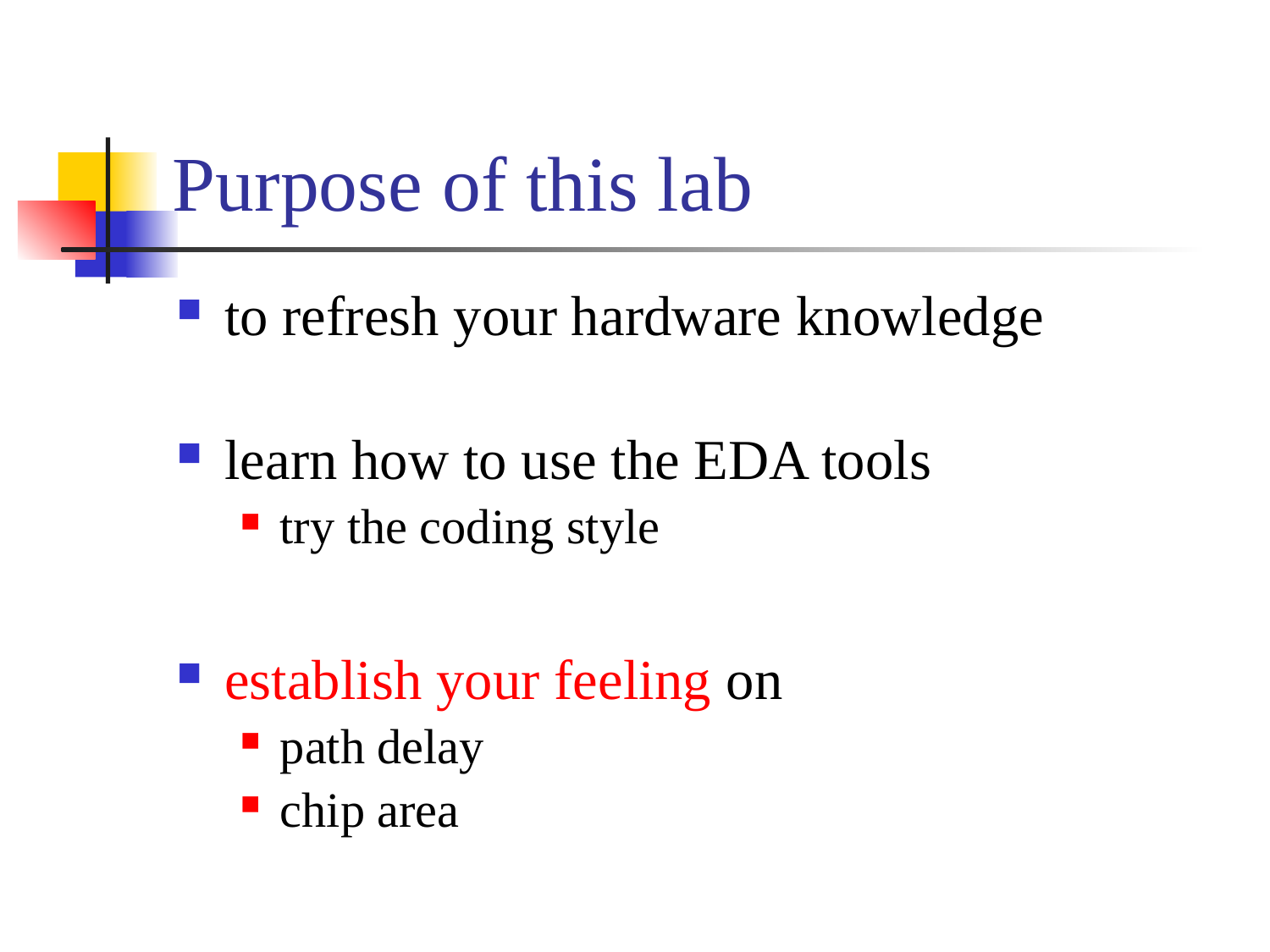

# Purpose of this lab
to refresh your hardware knowledge

learn how to use the EDA tools
try the coding style

establish your feeling on
path delay
chip area